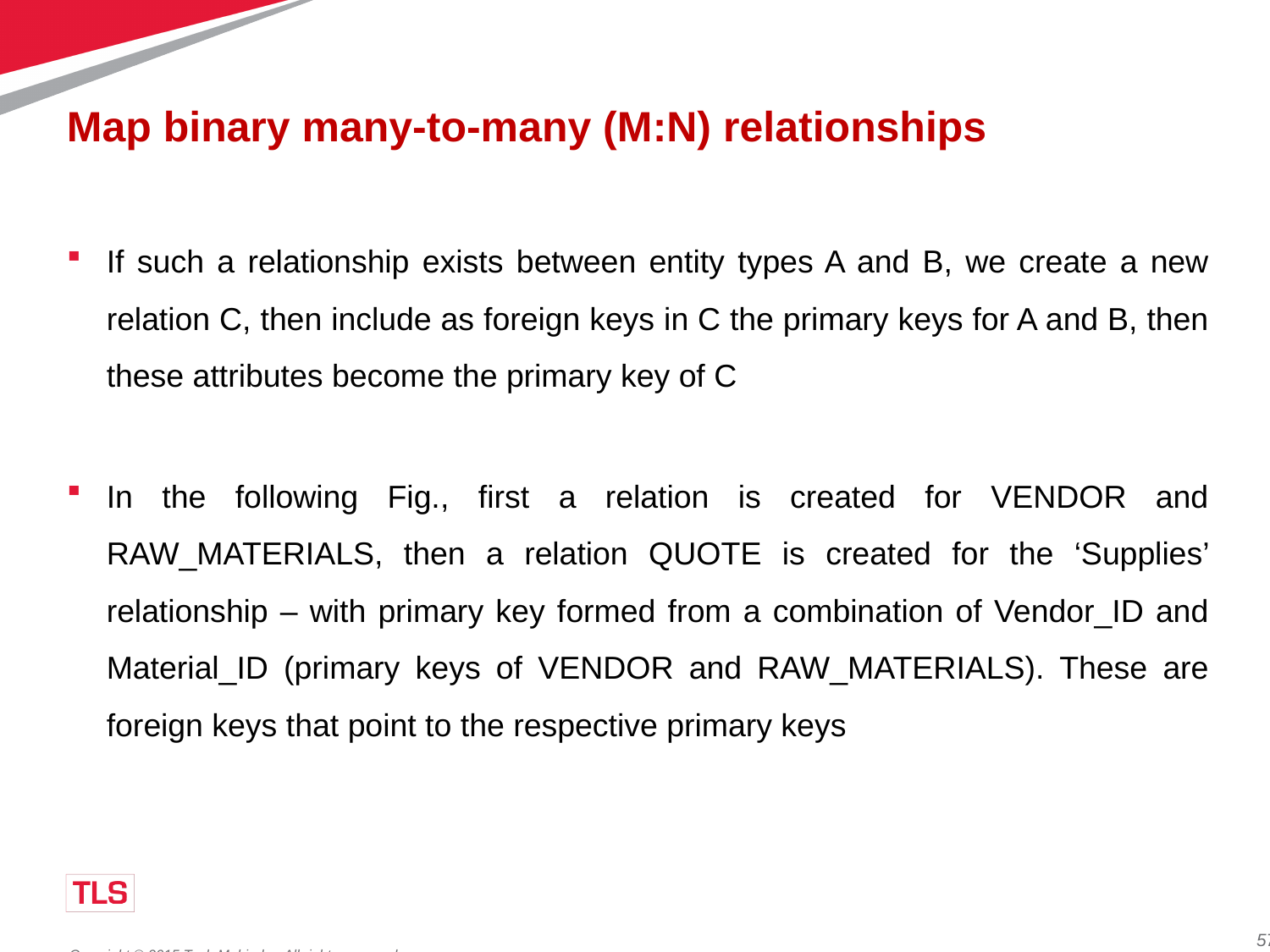

# Map binary many-to-many (M:N) relationships
If such a relationship exists between entity types A and B, we create a new relation C, then include as foreign keys in C the primary keys for A and B, then these attributes become the primary key of C

In the following Fig., first a relation is created for VENDOR and RAW_MATERIALS, then a relation QUOTE is created for the ‘Supplies’ relationship – with primary key formed from a combination of Vendor_ID and Material_ID (primary keys of VENDOR and RAW_MATERIALS). These are foreign keys that point to the respective primary keys